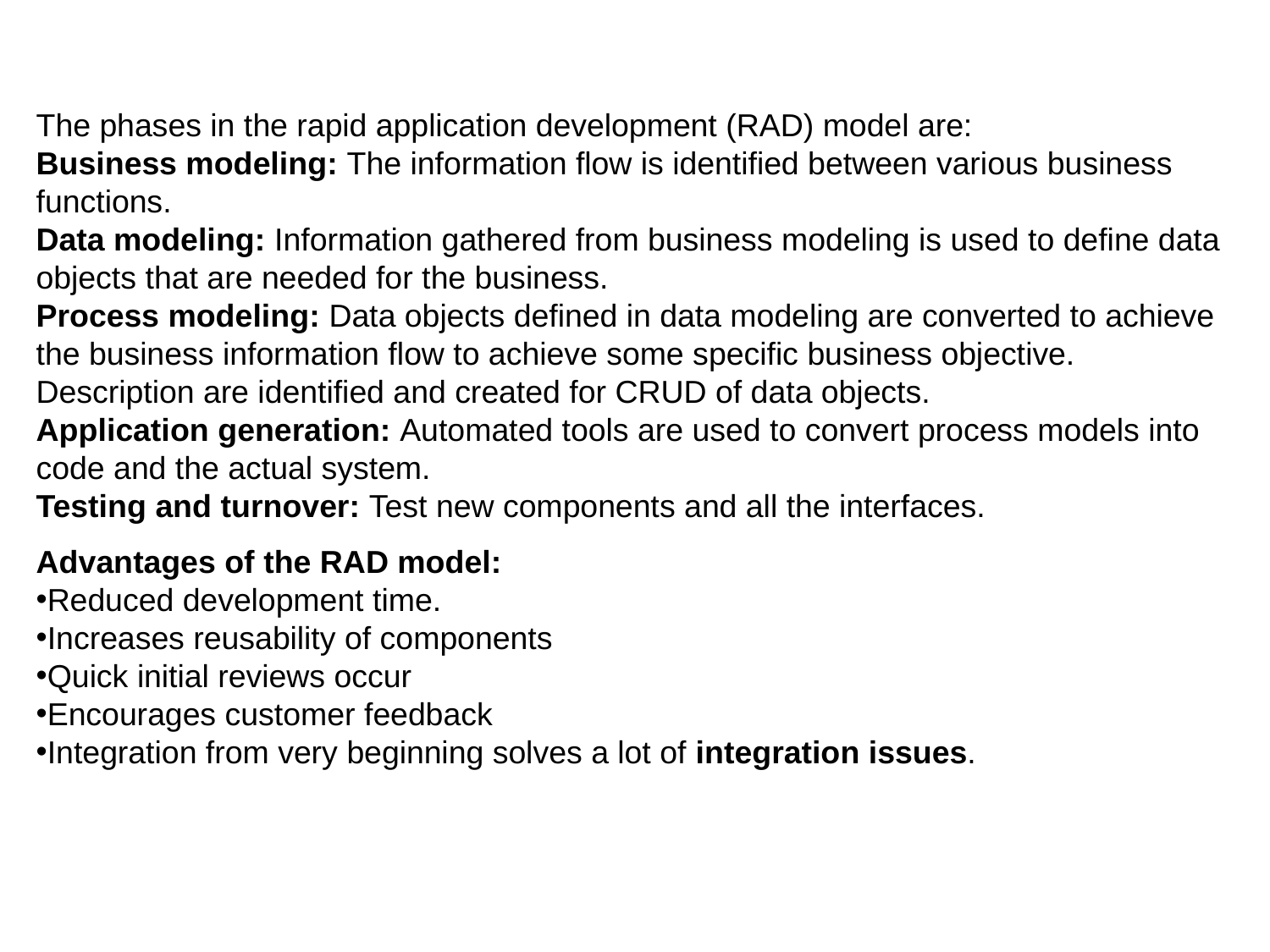

The phases in the rapid application development (RAD) model are:
Business modeling: The information flow is identified between various business functions.
Data modeling: Information gathered from business modeling is used to define data objects that are needed for the business.
Process modeling: Data objects defined in data modeling are converted to achieve the business information flow to achieve some specific business objective. Description are identified and created for CRUD of data objects.
Application generation: Automated tools are used to convert process models into code and the actual system.
Testing and turnover: Test new components and all the interfaces.
Advantages of the RAD model:
Reduced development time.
Increases reusability of components
Quick initial reviews occur
Encourages customer feedback
Integration from very beginning solves a lot of integration issues.